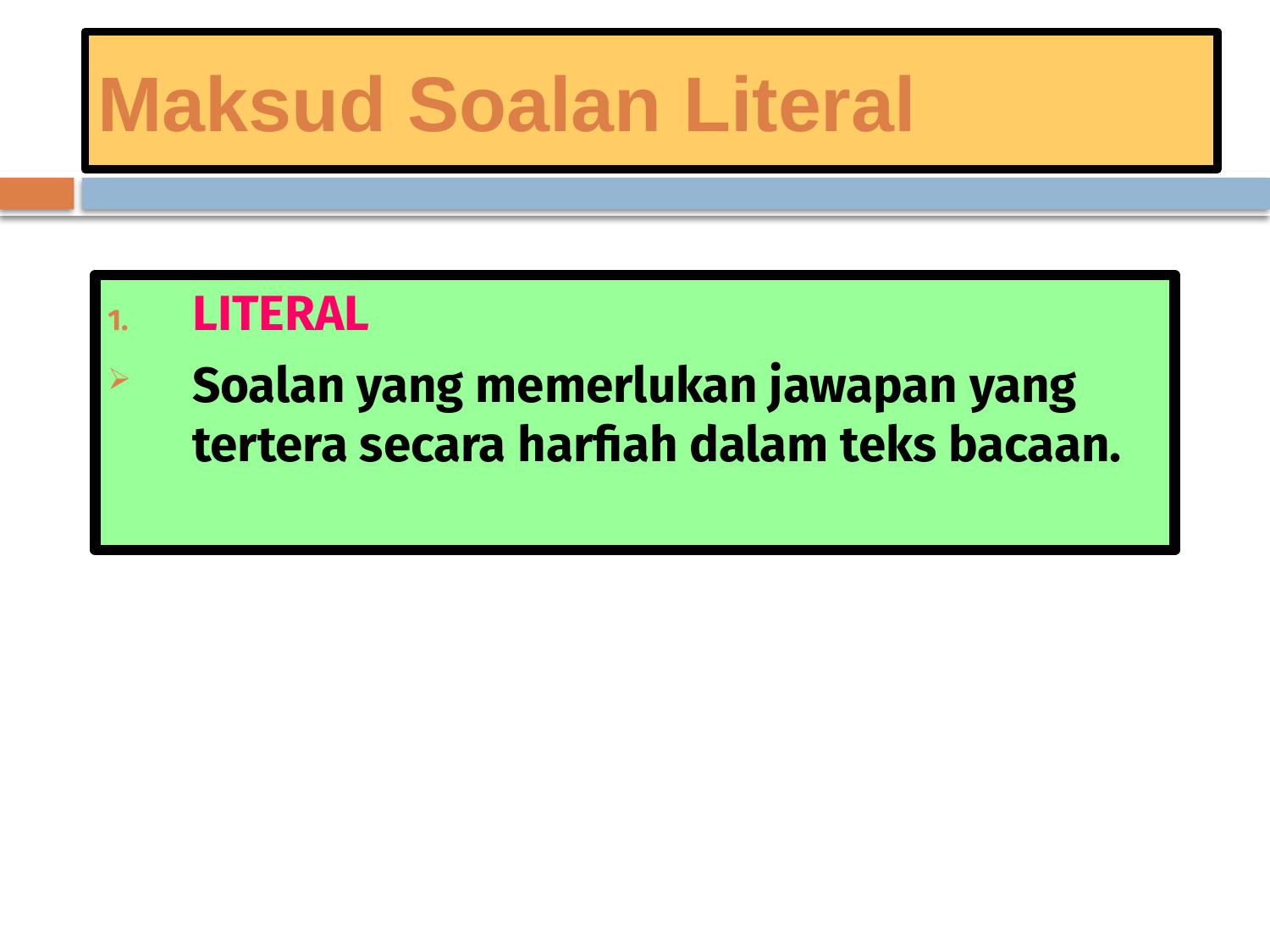

# Maksud Soalan Literal
LITERAL
Soalan yang memerlukan jawapan yang tertera secara harfiah dalam teks bacaan.